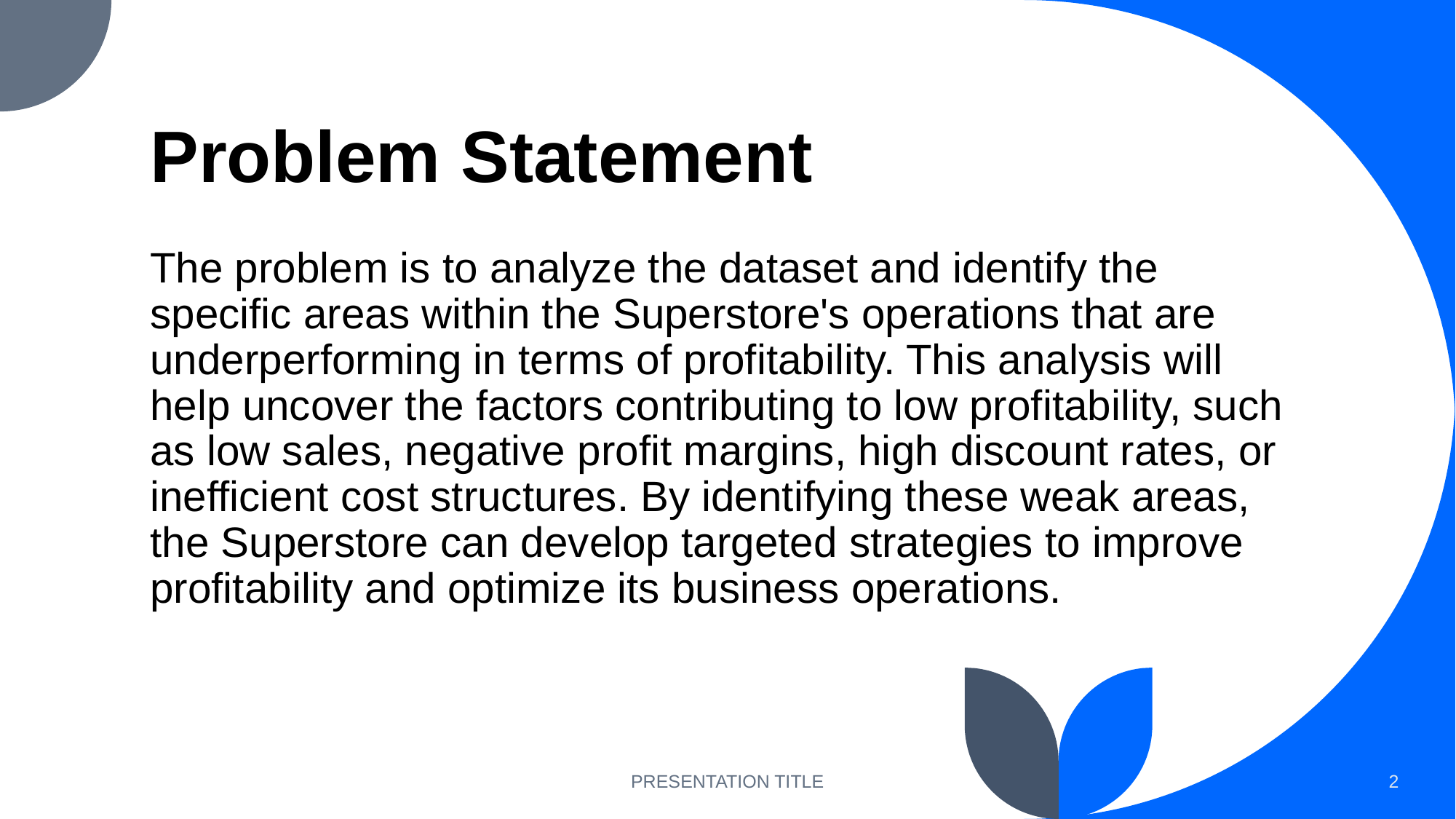

# Problem Statement
The problem is to analyze the dataset and identify the specific areas within the Superstore's operations that are underperforming in terms of profitability. This analysis will help uncover the factors contributing to low profitability, such as low sales, negative profit margins, high discount rates, or inefficient cost structures. By identifying these weak areas, the Superstore can develop targeted strategies to improve profitability and optimize its business operations.
PRESENTATION TITLE
2